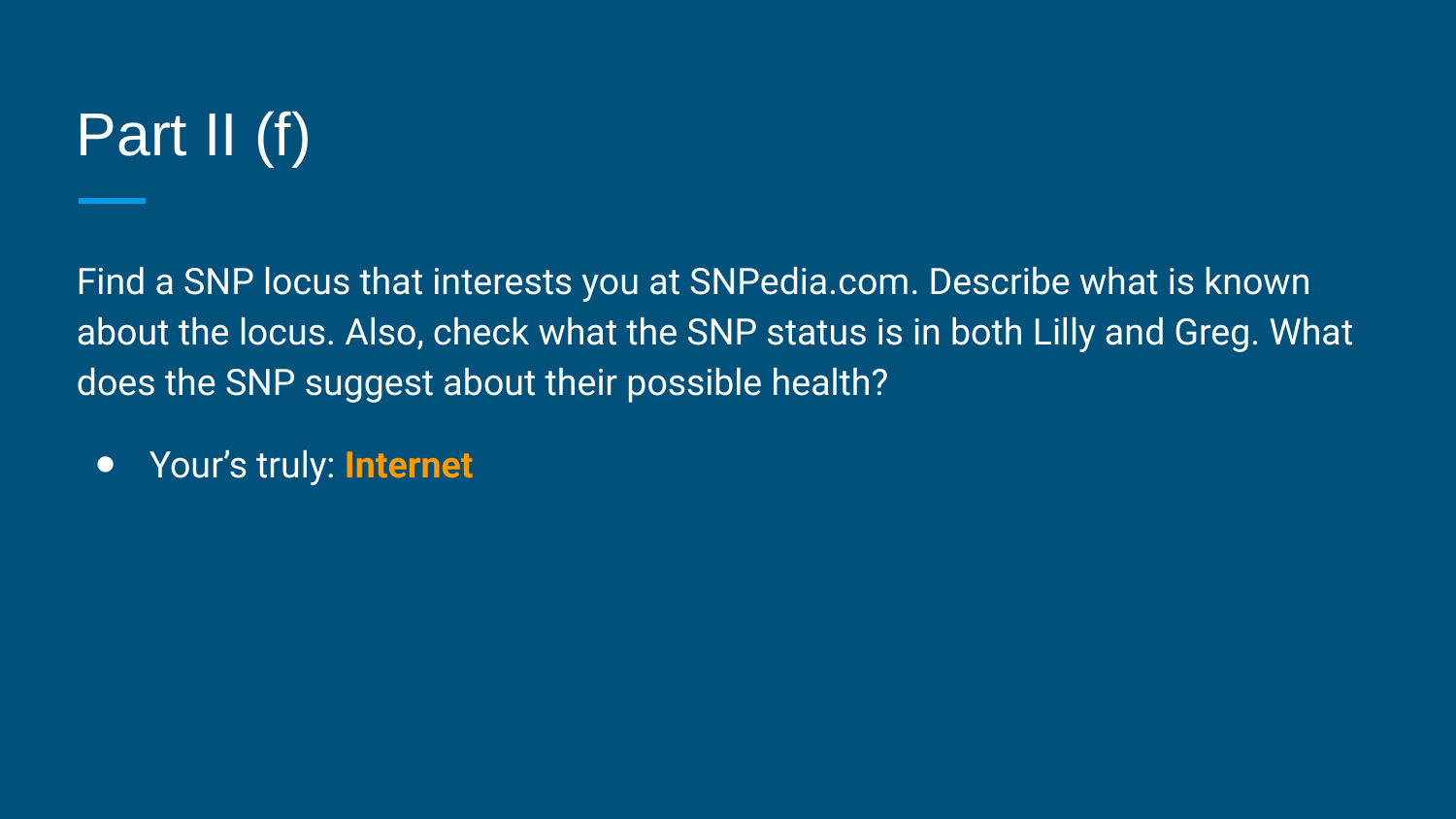

# Part II (f)
Find a SNP locus that interests you at SNPedia.com. Describe what is known about the locus. Also, check what the SNP status is in both Lilly and Greg. What does the SNP suggest about their possible health?
Your’s truly: Internet